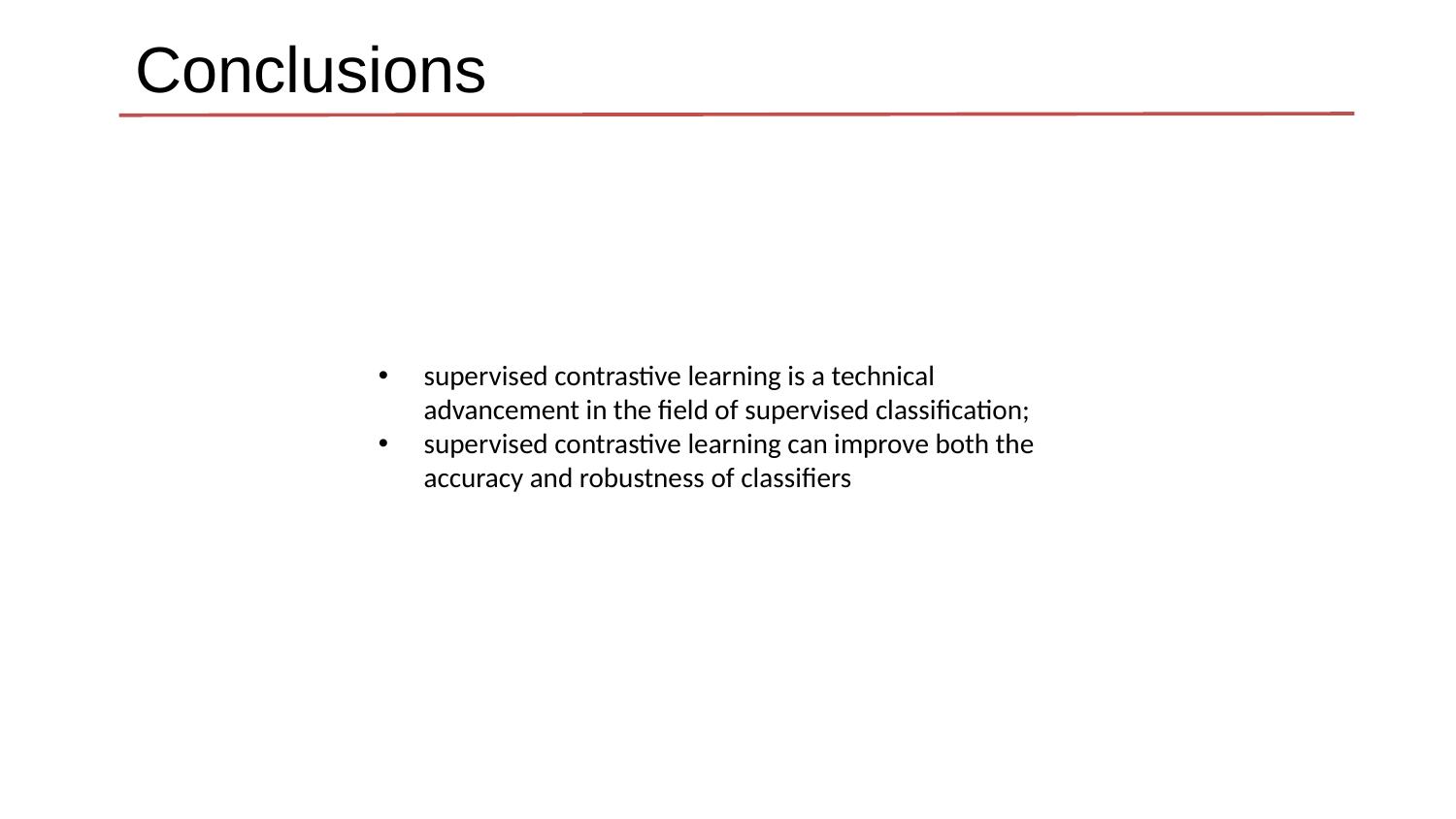

Conclusions
supervised contrastive learning is a technical advancement in the ﬁeld of supervised classiﬁcation;
supervised contrastive learning can improve both the accuracy and robustness of classiﬁers